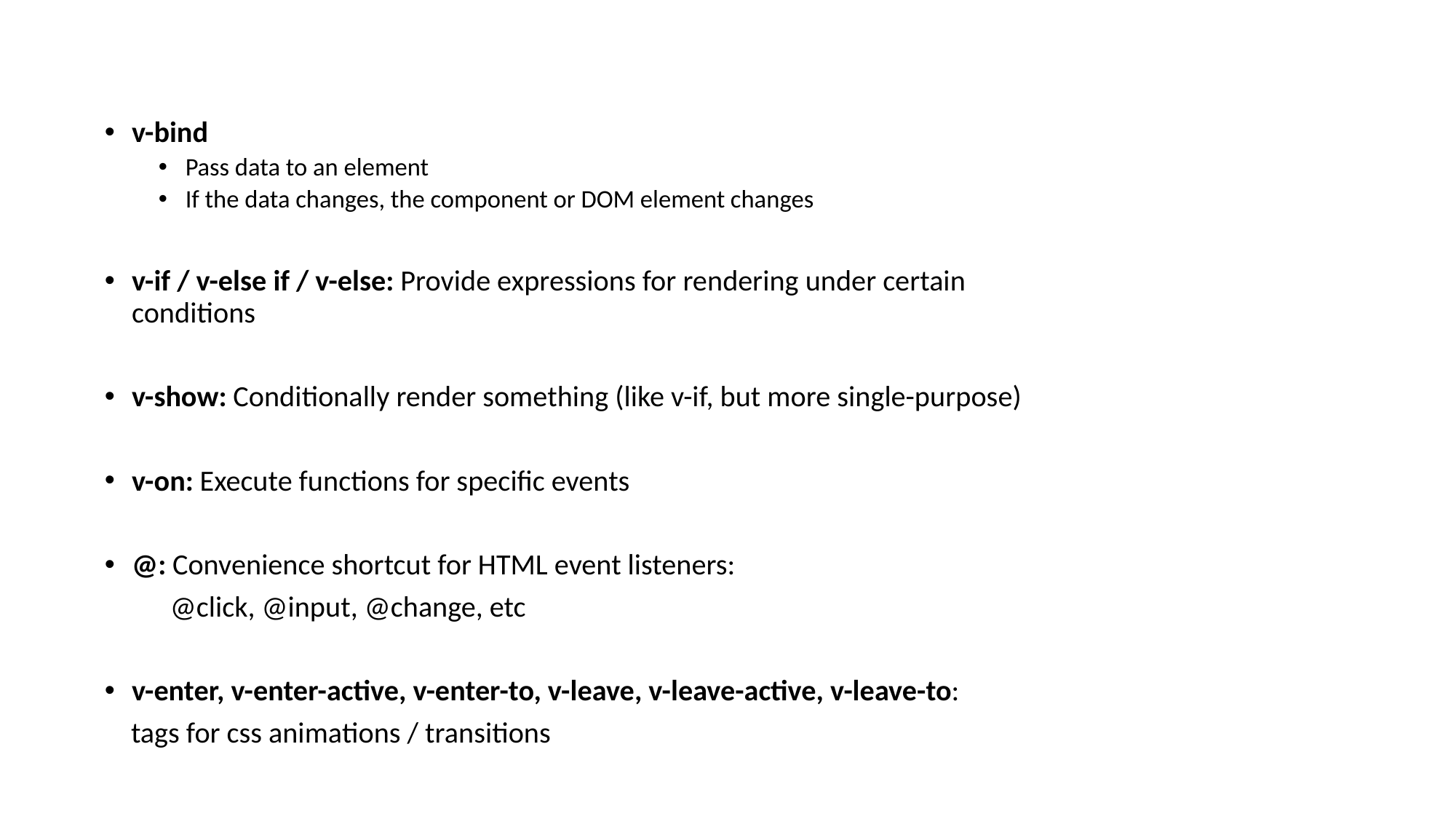

v-bind
Pass data to an element
If the data changes, the component or DOM element changes

v-if / v-else if / v-else: Provide expressions for rendering under certain conditions

v-show: Conditionally render something (like v-if, but more single-purpose)

v-on: Execute functions for specific events

@: Convenience shortcut for HTML event listeners:
          @click, @input, @change, etc

v-enter, v-enter-active, v-enter-to, v-leave, v-leave-active, v-leave-to:
    tags for css animations / transitions